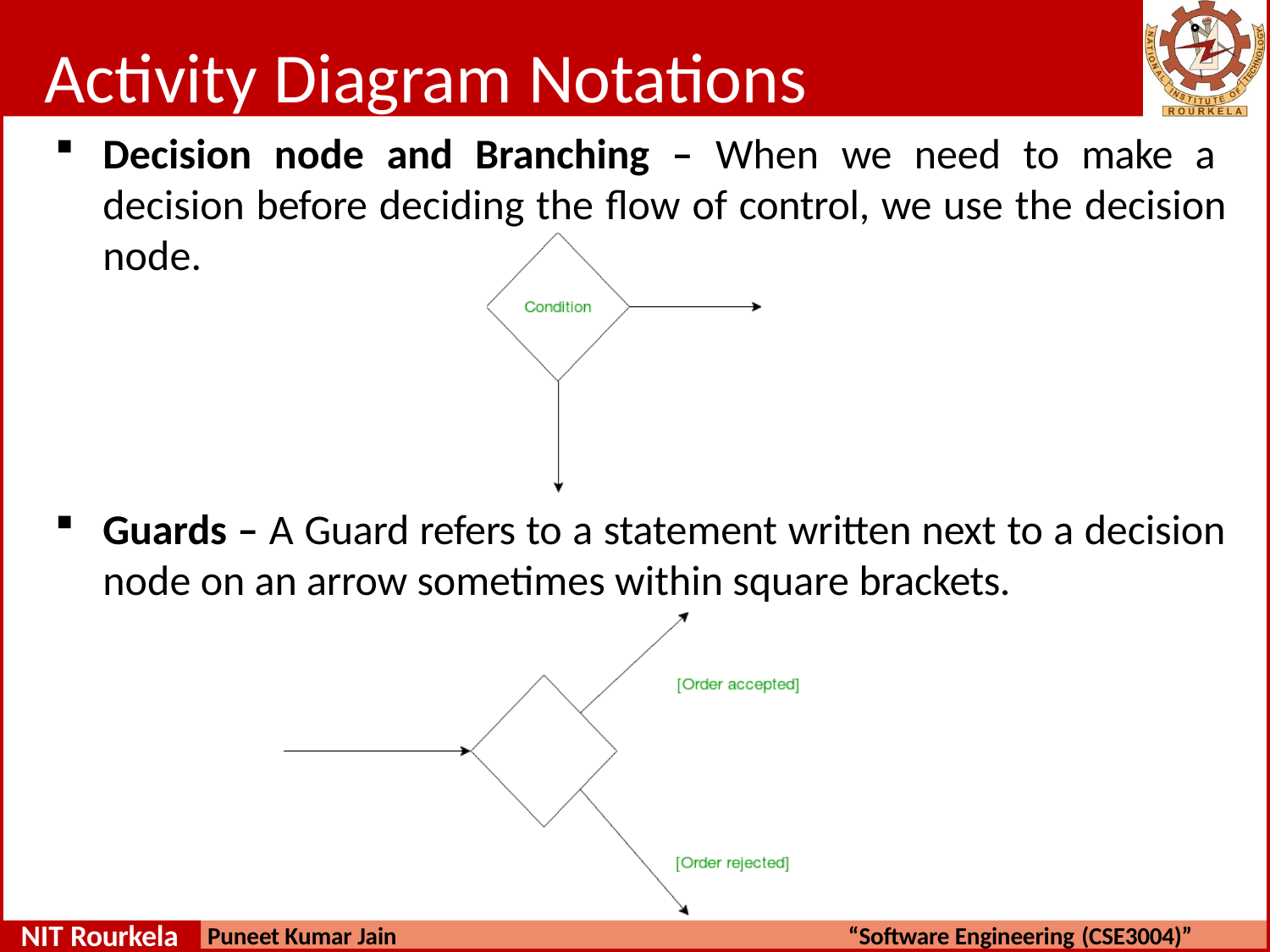

# Activity Diagram Notations
Decision node and Branching – When we need to make a  decision before deciding the flow of control, we use the decision  node.

Guards – A Guard refers to a statement written next to a decision
node on an arrow sometimes within square brackets.
NIT Rourkela
Puneet Kumar Jain
“Software Engineering (CSE3004)”